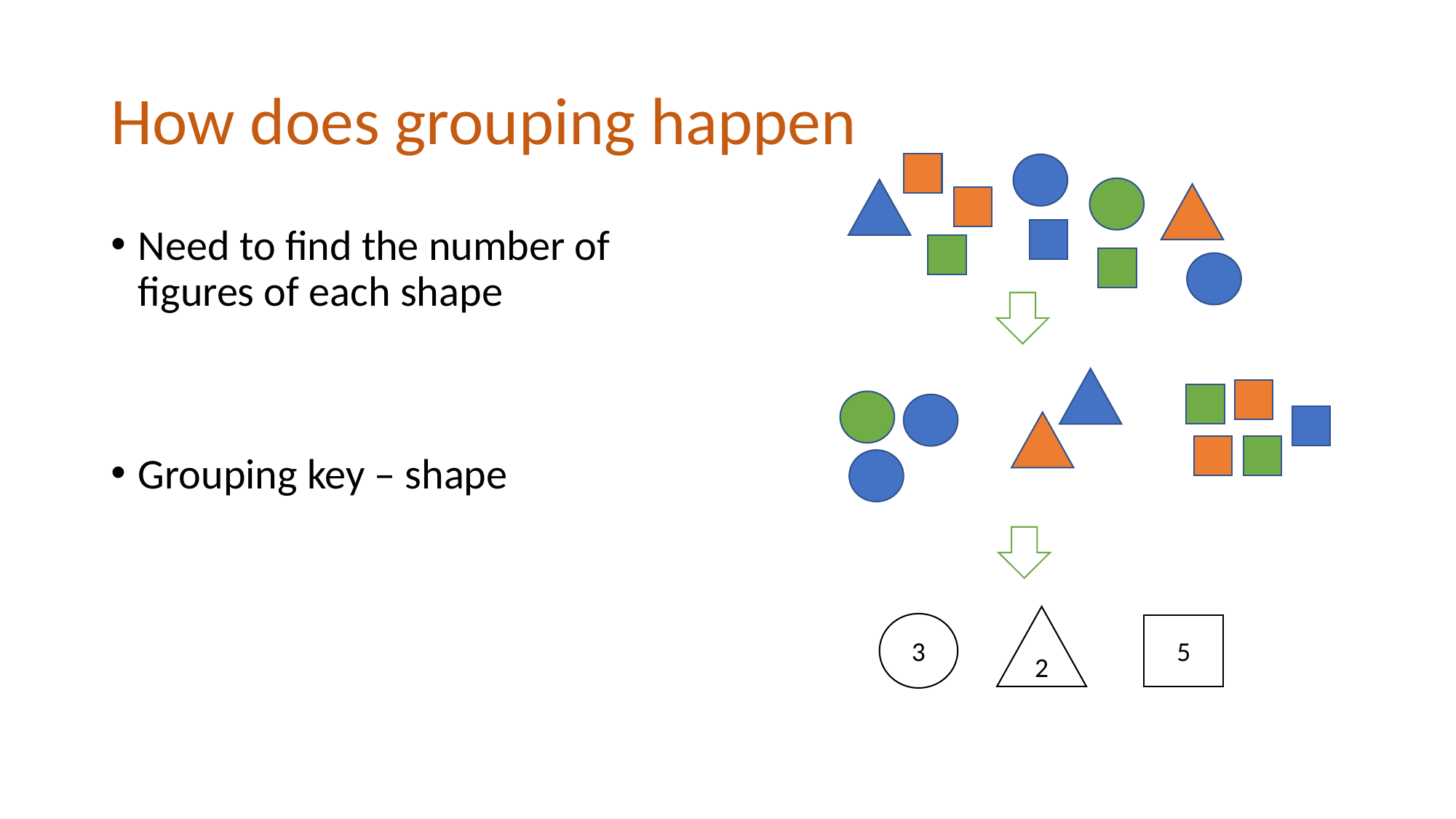

# How does grouping happen

Need to find the number of figures of each shape

Grouping key – shape

2
3
5